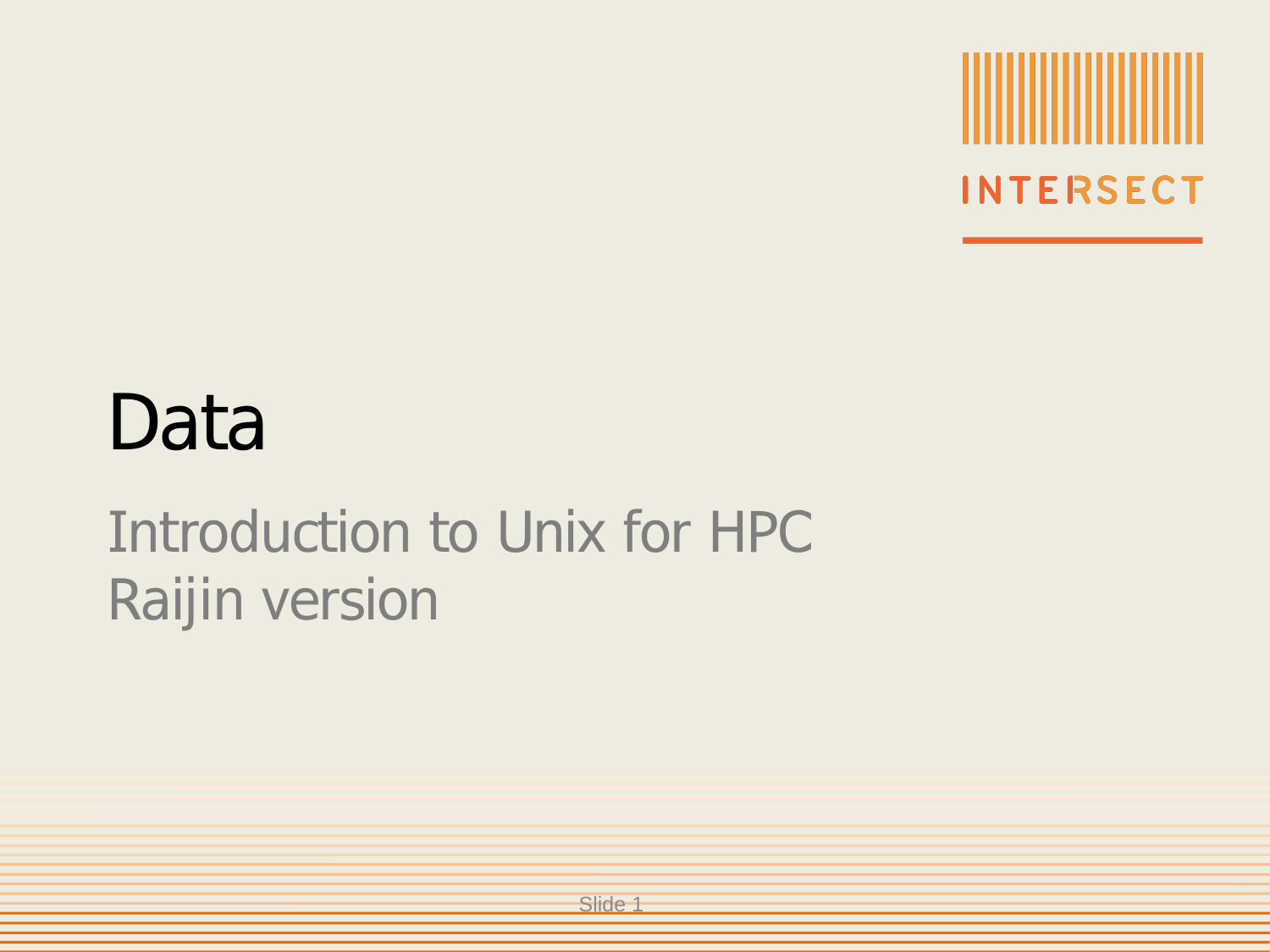

Data
Introduction to Unix for HPC
Raijin version
Slide 1